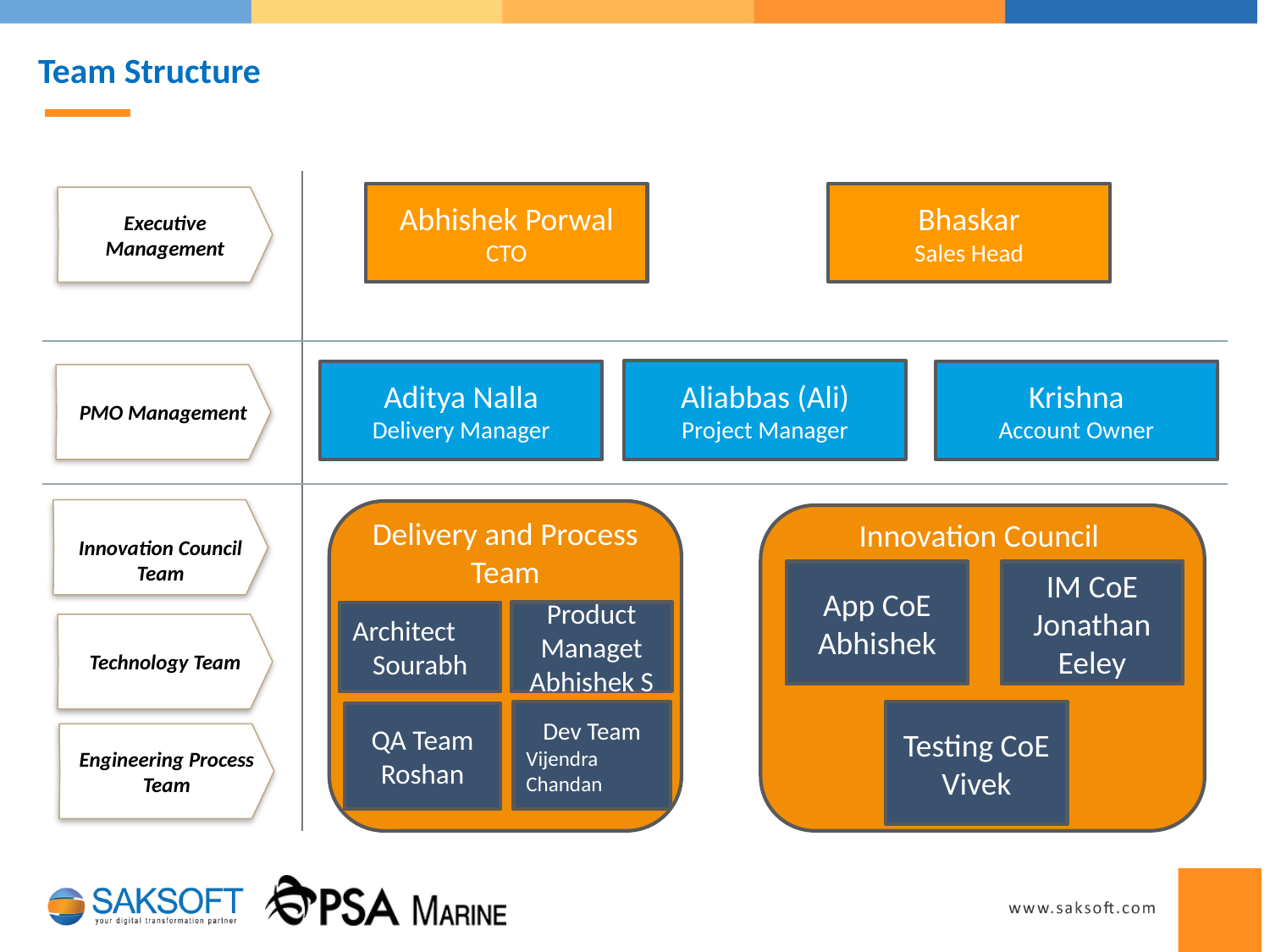

# Team Structure
Abhishek Porwal
CTO
Bhaskar
Sales Head
Executive Management
Aliabbas (Ali)
Project Manager
Aditya Nalla
Delivery Manager
Krishna
Account Owner
PMO Management

Innovation Council Team

Delivery and Process Team

Innovation Council

App CoE
Abhishek
IM CoE
Jonathan Eeley
Product Managet
Abhishek S
Architect
Sourabh
Technology Team
Testing CoE
Vivek
Dev Team
Vijendra
Chandan
QA Team
Roshan
Engineering Process Team